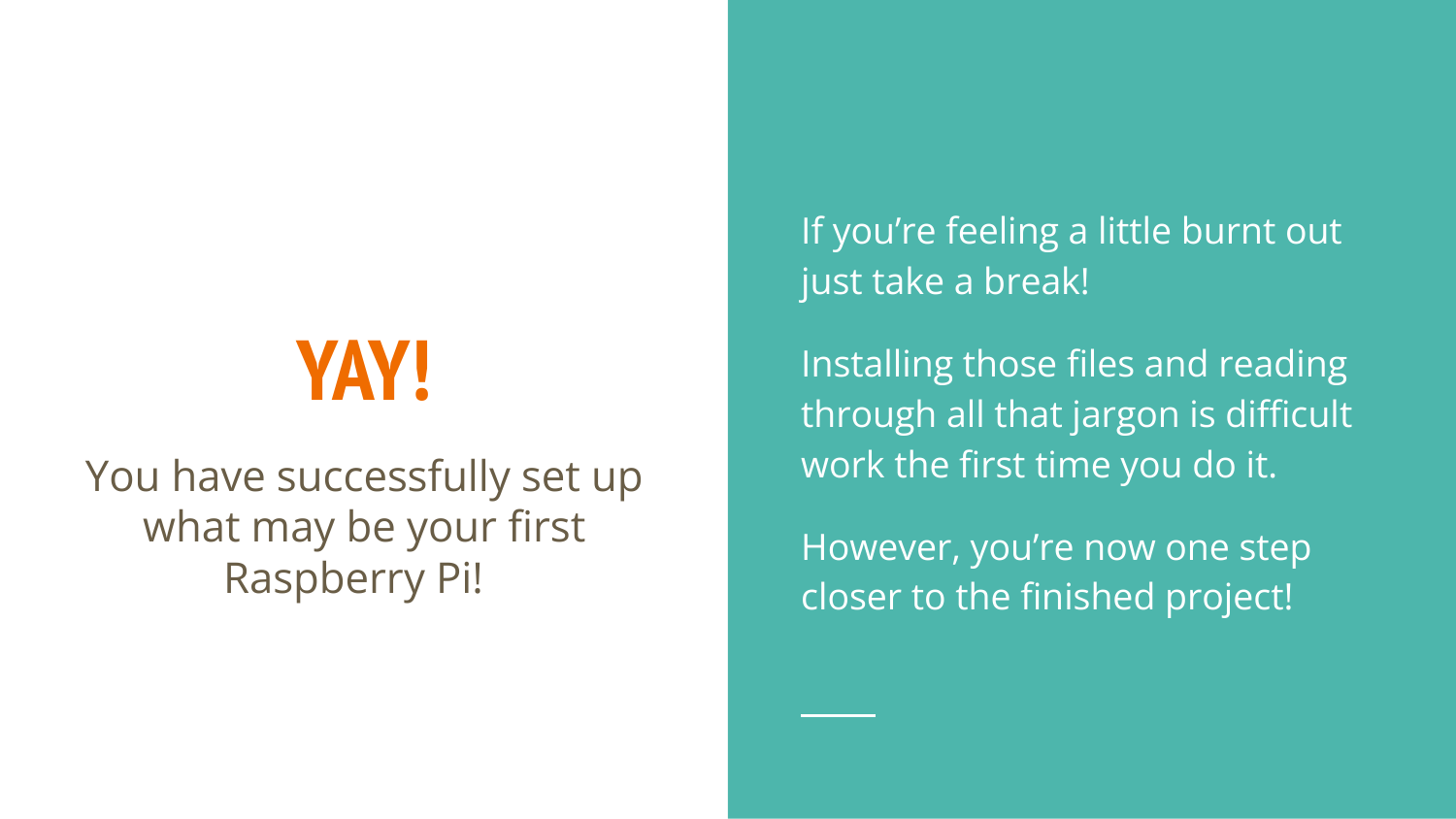

If you’re feeling a little burnt out just take a break!
Installing those files and reading through all that jargon is difficult work the first time you do it.
However, you’re now one step closer to the finished project!
# YAY!
You have successfully set up what may be your first Raspberry Pi!